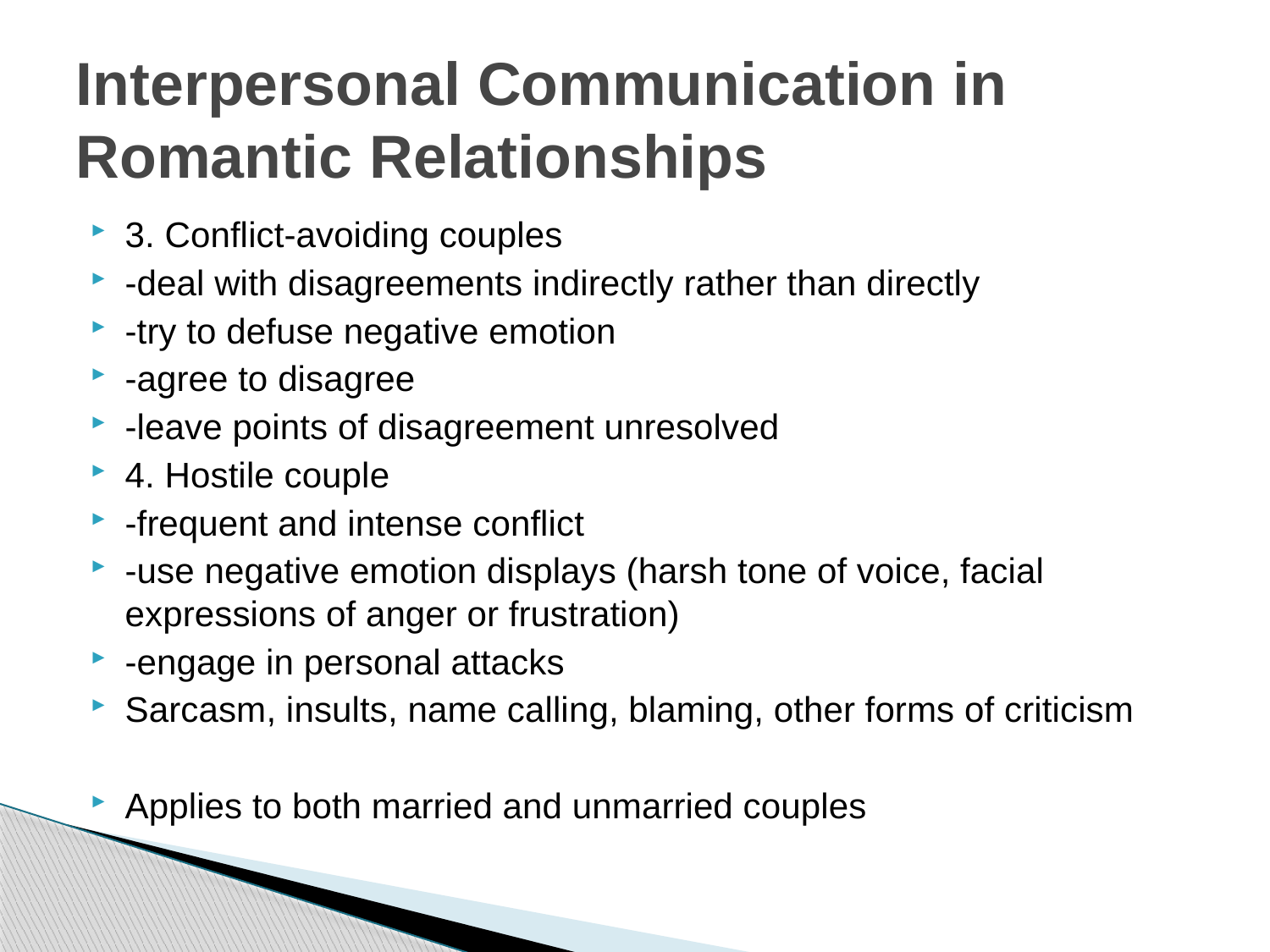

# Interpersonal Communication in Romantic Relationships
3. Conflict-avoiding couples
-deal with disagreements indirectly rather than directly
-try to defuse negative emotion
-agree to disagree
-leave points of disagreement unresolved
4. Hostile couple
-frequent and intense conflict
-use negative emotion displays (harsh tone of voice, facial expressions of anger or frustration)
-engage in personal attacks
Sarcasm, insults, name calling, blaming, other forms of criticism

Applies to both married and unmarried couples